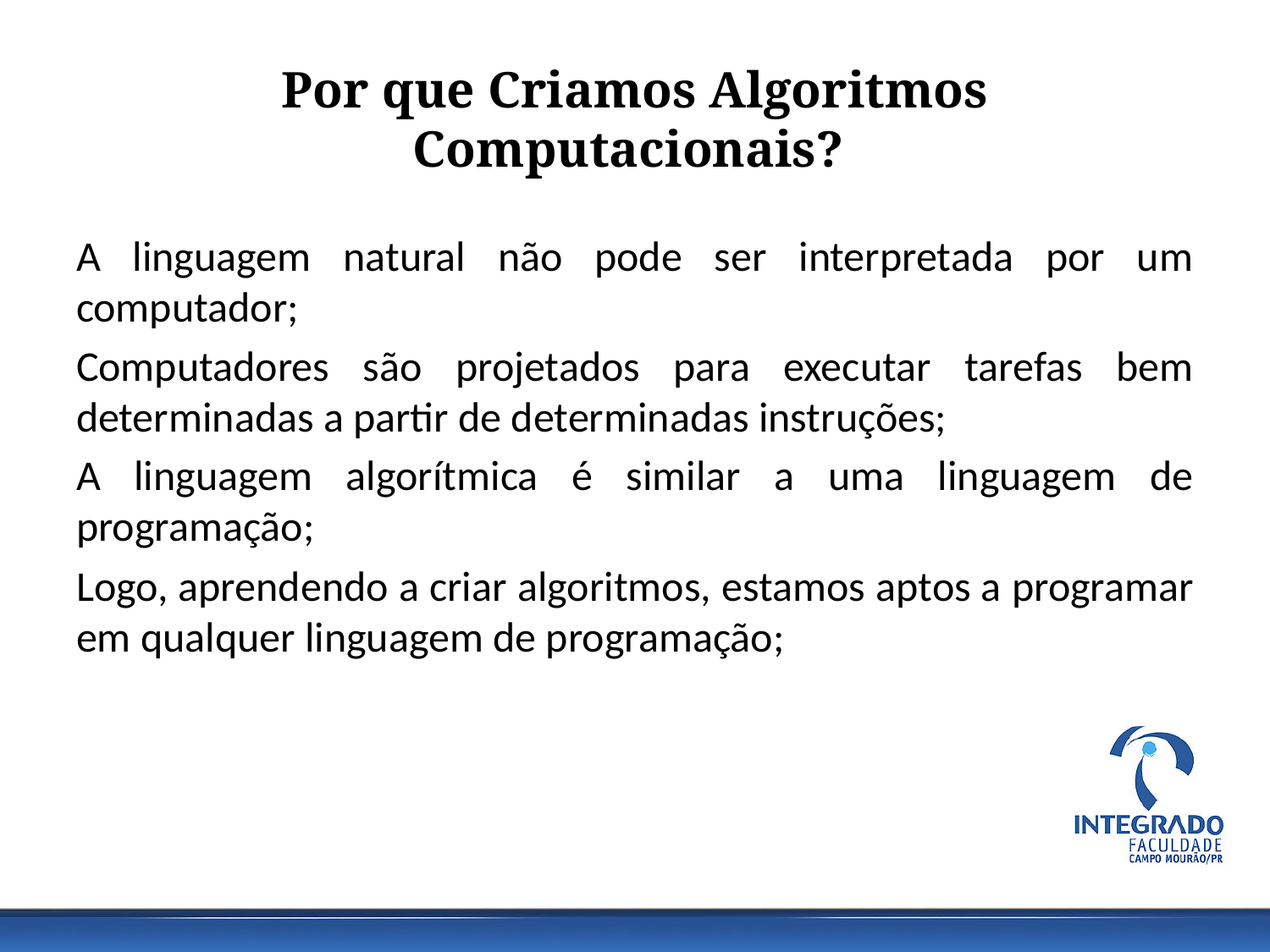

# Por que Criamos Algoritmos Computacionais?
A linguagem natural não pode ser interpretada por um computador;
Computadores são projetados para executar tarefas bem determinadas a partir de determinadas instruções;
A linguagem algorítmica é similar a uma linguagem de programação;
Logo, aprendendo a criar algoritmos, estamos aptos a programar em qualquer linguagem de programação;